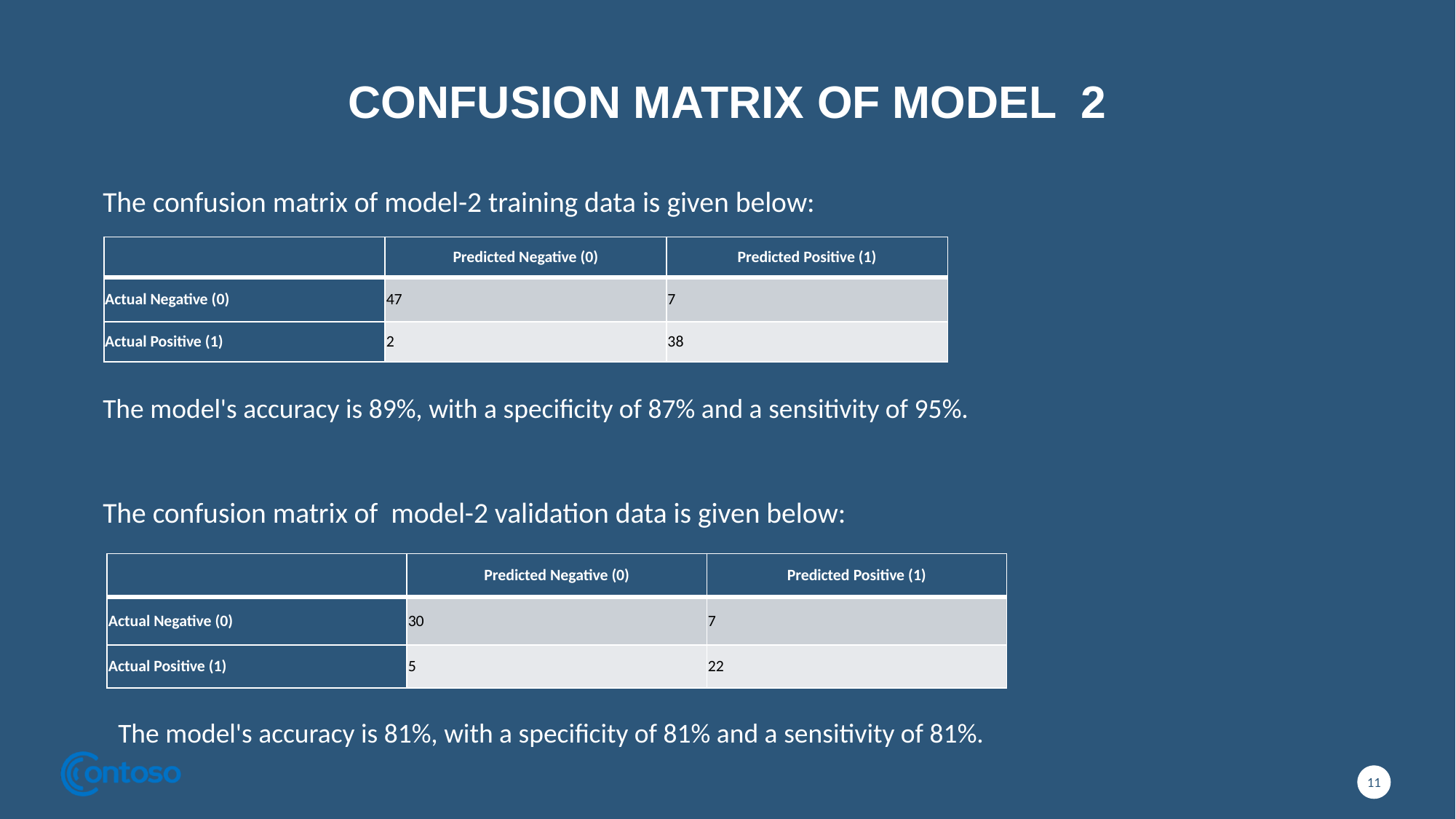

# CONFUSION MATRIX OF MODEL  2
The confusion matrix of model-2 training data is given below:

|  | Predicted Negative (0) | Predicted Positive (1) |
| --- | --- | --- |
| Actual Negative (0) | 47 | 7 |
| Actual Positive (1) | 2 | 38 |
The model's accuracy is 89%, with a specificity of 87% and a sensitivity of 95%.

The confusion matrix of  model-2 validation data is given below:

|  | Predicted Negative (0) | Predicted Positive (1) |
| --- | --- | --- |
| Actual Negative (0) | 30 | 7 |
| Actual Positive (1) | 5 | 22 |
The model's accuracy is 81%, with a specificity of 81% and a sensitivity of 81%.

11